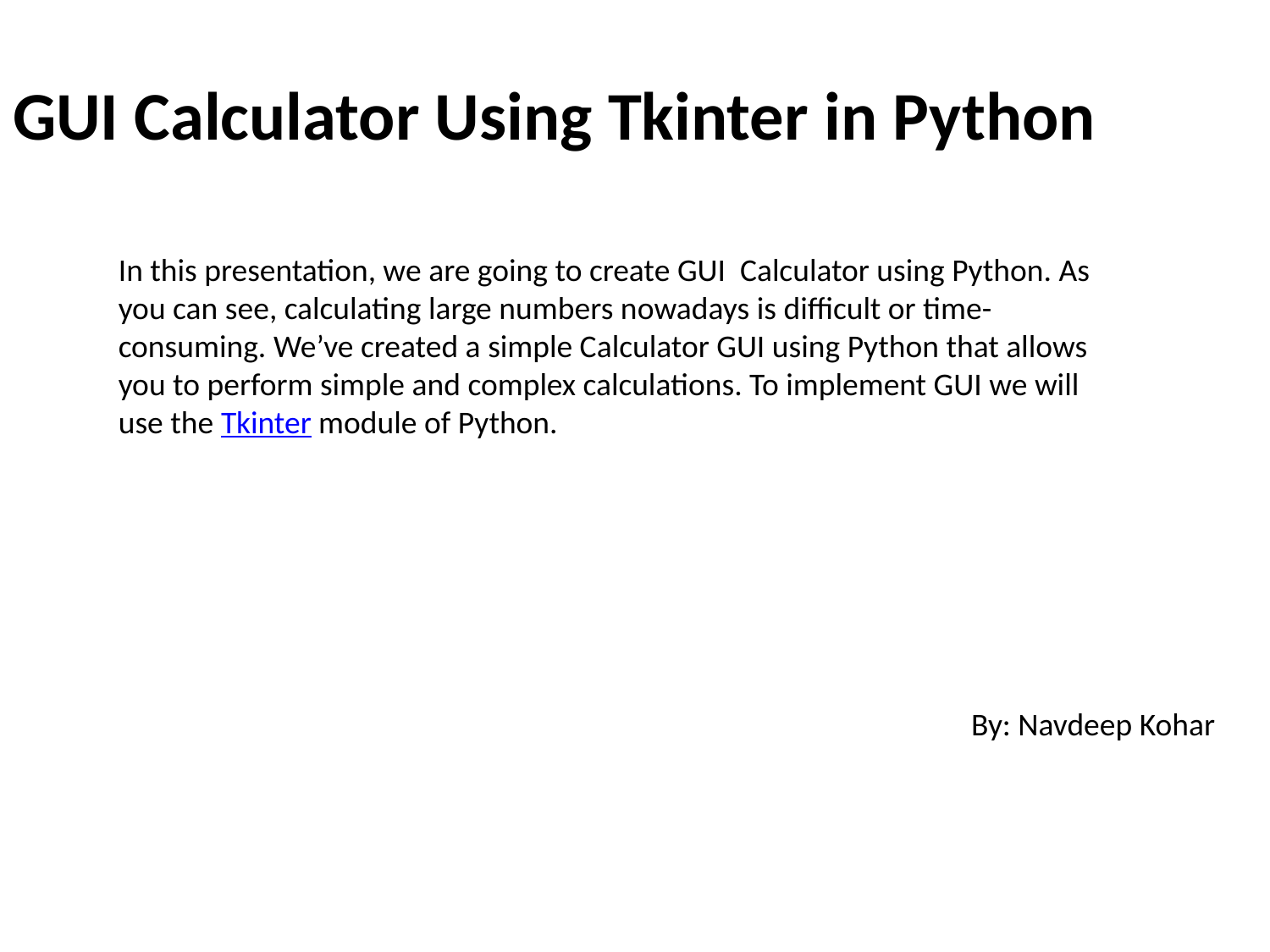

# GUI Calculator Using Tkinter in Python
In this presentation, we are going to create GUI  Calculator using Python. As you can see, calculating large numbers nowadays is difficult or time-consuming. We’ve created a simple Calculator GUI using Python that allows you to perform simple and complex calculations. To implement GUI we will use the Tkinter module of Python.
By: Navdeep Kohar